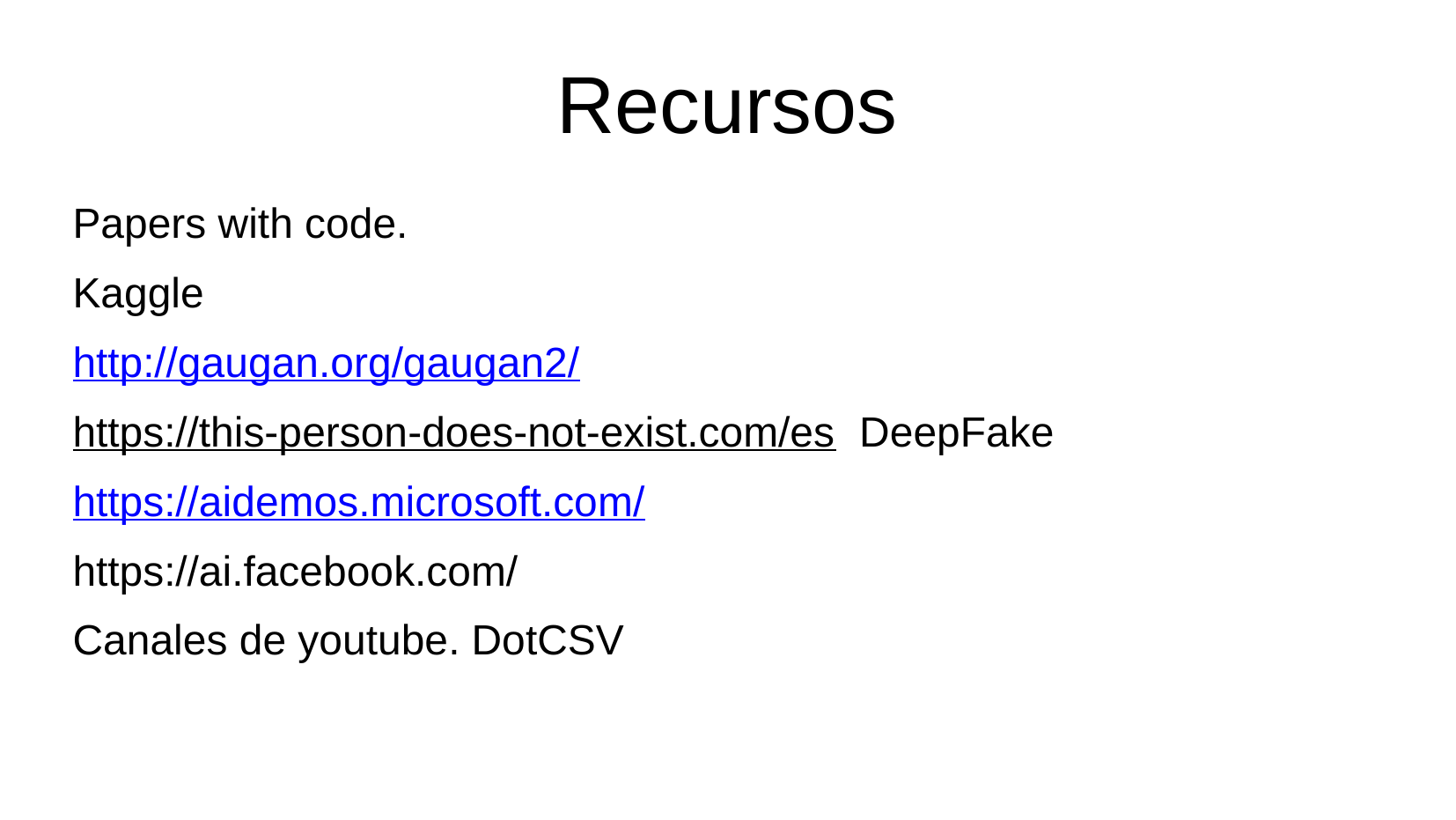

Recursos
Papers with code.
Kaggle
http://gaugan.org/gaugan2/
https://this-person-does-not-exist.com/es  DeepFake
https://aidemos.microsoft.com/
https://ai.facebook.com/
Canales de youtube. DotCSV